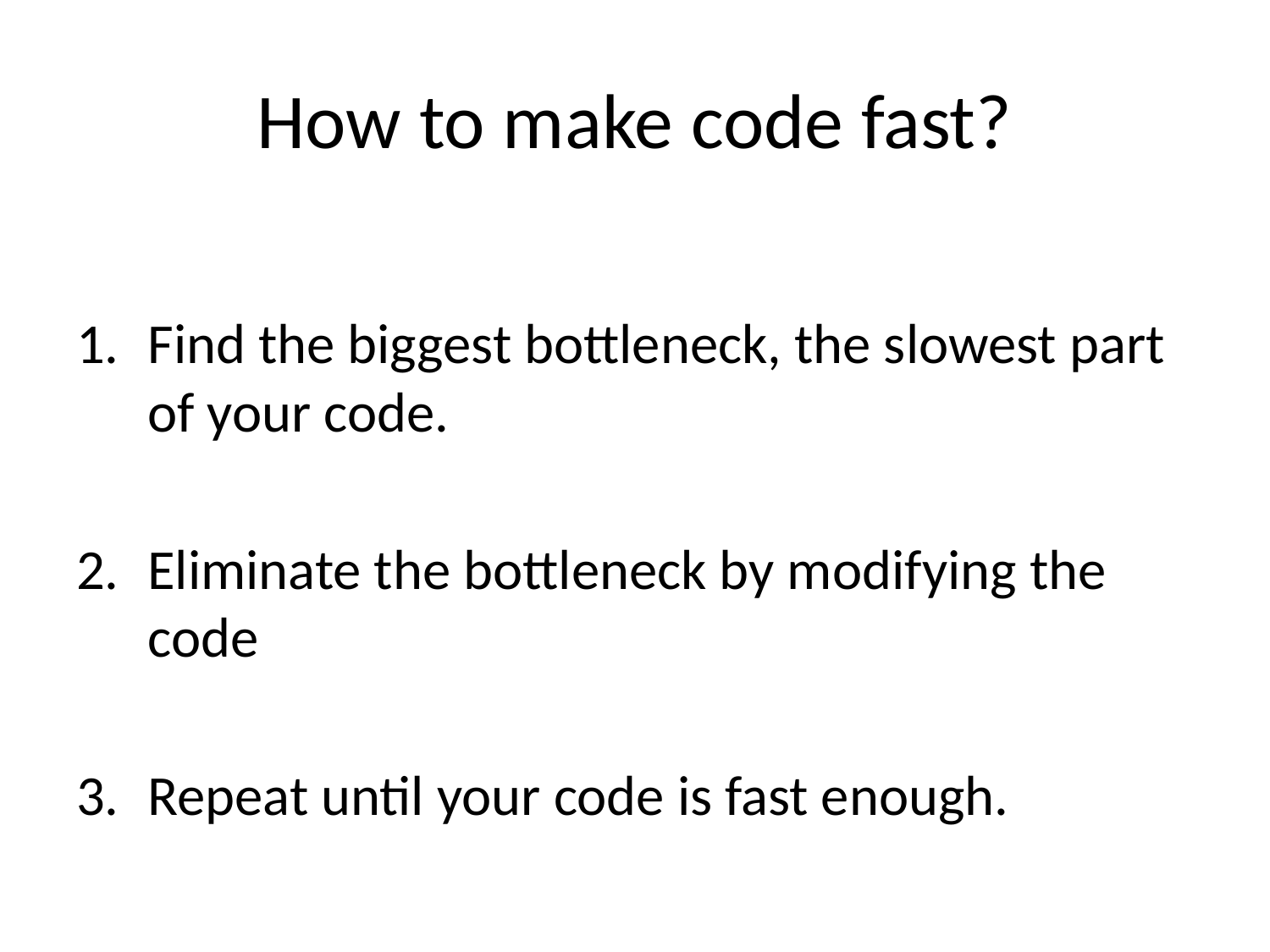

# How to make code fast?

Find the biggest bottleneck, the slowest part of your code.

Eliminate the bottleneck by modifying the code

Repeat until your code is fast enough.